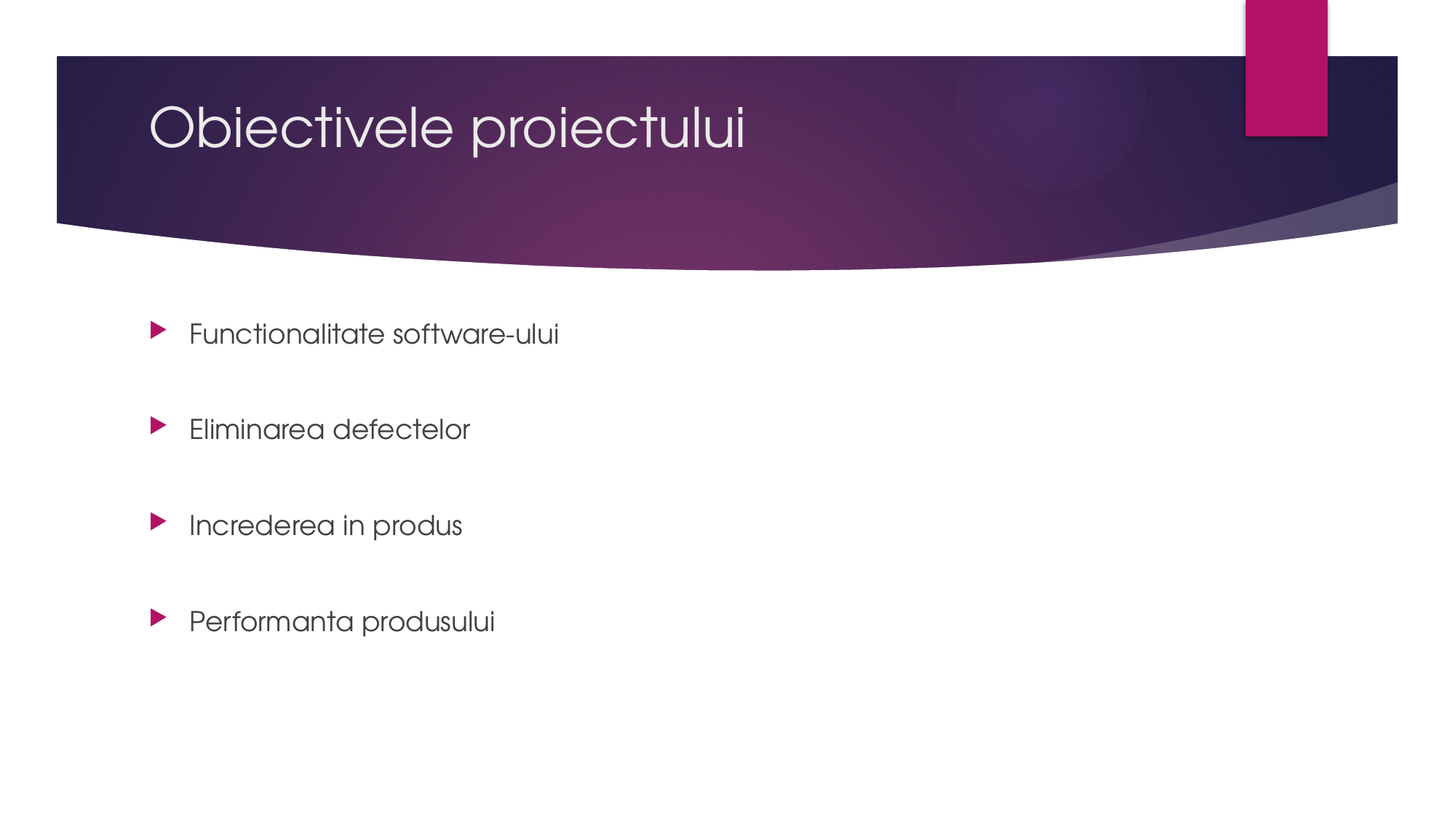

# Obiectivele proiectului
Functionalitate software-ului

Eliminarea defectelor

Increderea in produs

Performanta produsului